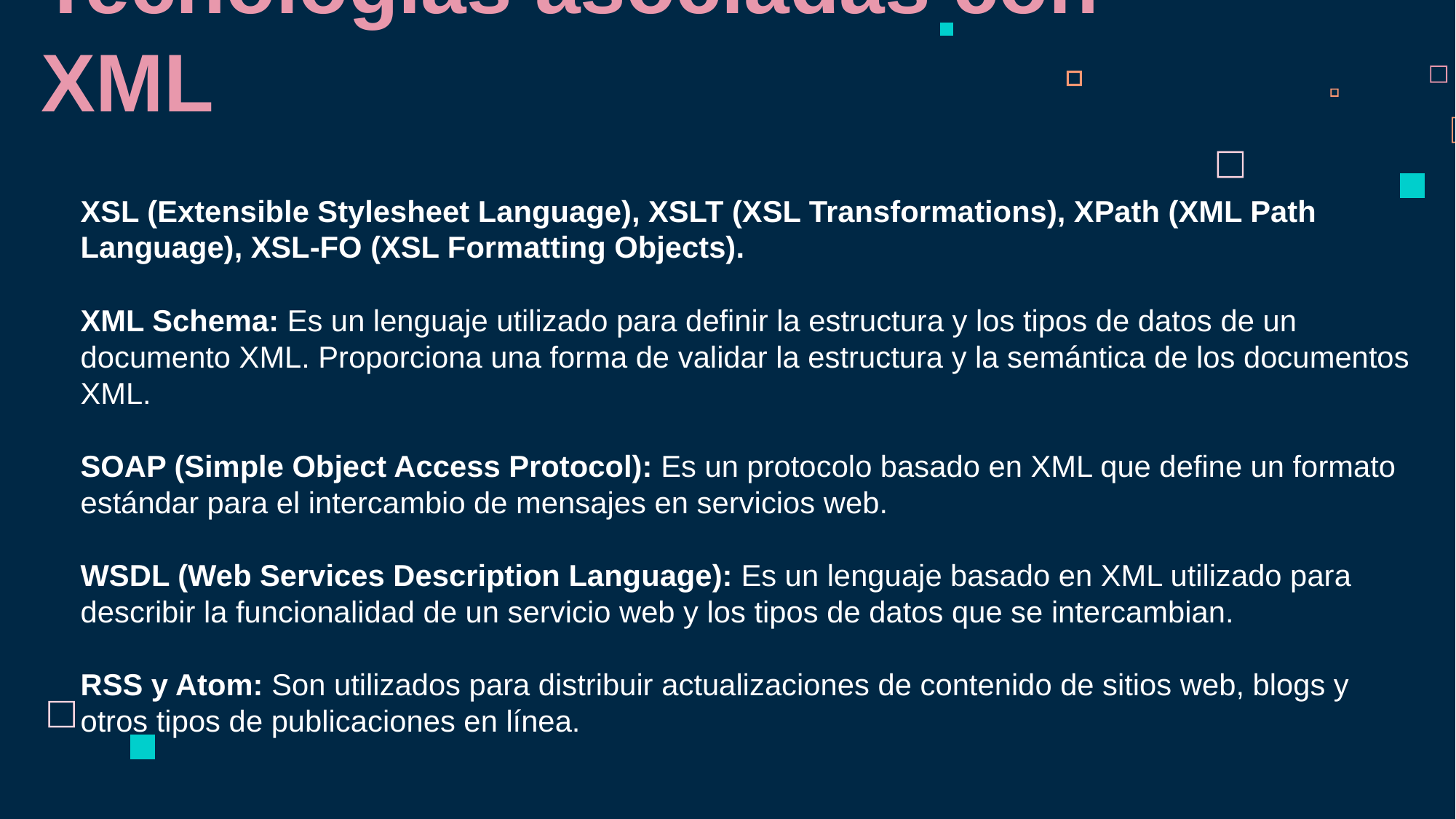

Tecnologías asociadas con XML
XSL (Extensible Stylesheet Language), XSLT (XSL Transformations), XPath (XML Path Language), XSL-FO (XSL Formatting Objects).

XML Schema: Es un lenguaje utilizado para definir la estructura y los tipos de datos de un documento XML. Proporciona una forma de validar la estructura y la semántica de los documentos XML.

SOAP (Simple Object Access Protocol): Es un protocolo basado en XML que define un formato estándar para el intercambio de mensajes en servicios web.

WSDL (Web Services Description Language): Es un lenguaje basado en XML utilizado para describir la funcionalidad de un servicio web y los tipos de datos que se intercambian.

RSS y Atom: Son utilizados para distribuir actualizaciones de contenido de sitios web, blogs y otros tipos de publicaciones en línea.